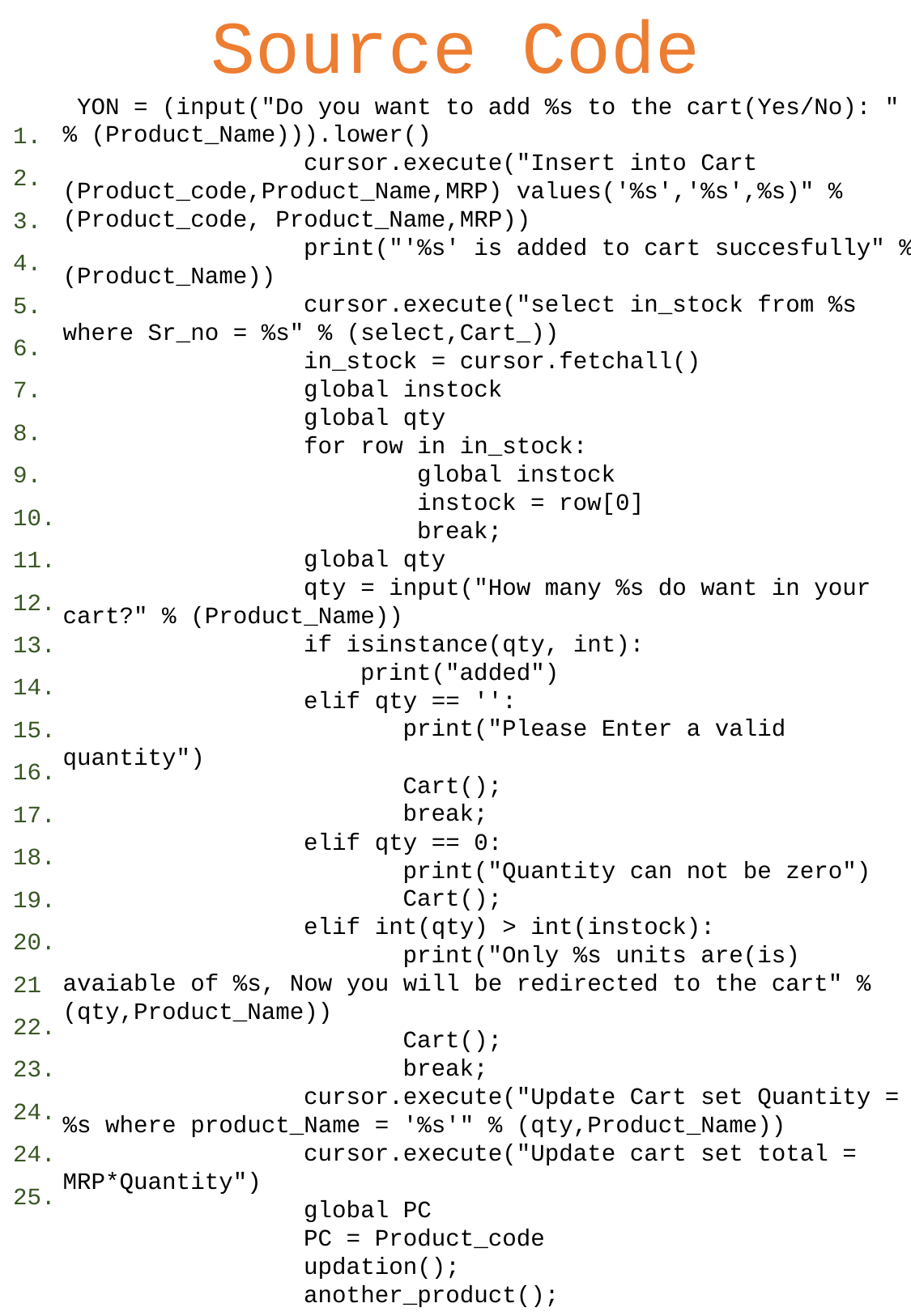

# Source Code
 YON = (input("Do you want to add %s to the cart(Yes/No): " % (Product_Name))).lower()
                 cursor.execute("Insert into Cart (Product_code,Product_Name,MRP) values('%s','%s',%s)" % (Product_code, Product_Name,MRP))
                 print("'%s' is added to cart succesfully" % (Product_Name))
                 cursor.execute("select in_stock from %s where Sr_no = %s" % (select,Cart_))
                 in_stock = cursor.fetchall()
                 global instock
                 global qty
                 for row in in_stock:
                         global instock
                         instock = row[0]
                         break;
                 global qty
                 qty = input("How many %s do want in your cart?" % (Product_Name))
                 if isinstance(qty, int):
                     print("added")
                 elif qty == '':
                        print("Please Enter a valid quantity")
                        Cart();
                        break;
                 elif qty == 0:
                        print("Quantity can not be zero")
                        Cart();
                 elif int(qty) > int(instock):
                        print("Only %s units are(is) avaiable of %s, Now you will be redirected to the cart" % (qty,Product_Name))
                        Cart();
                        break;
                 cursor.execute("Update Cart set Quantity = %s where product_Name = '%s'" % (qty,Product_Name))
                 cursor.execute("Update cart set total = MRP*Quantity")
                 global PC
                 PC = Product_code
                 updation();
                 another_product();

1.
2.
3.
4.
5.
6.
7.
8.
9.
10.
11.
12.
13.
14.
15.
16.
17.
18.
19.
20.
21
22.
23.
24.
24.
25.